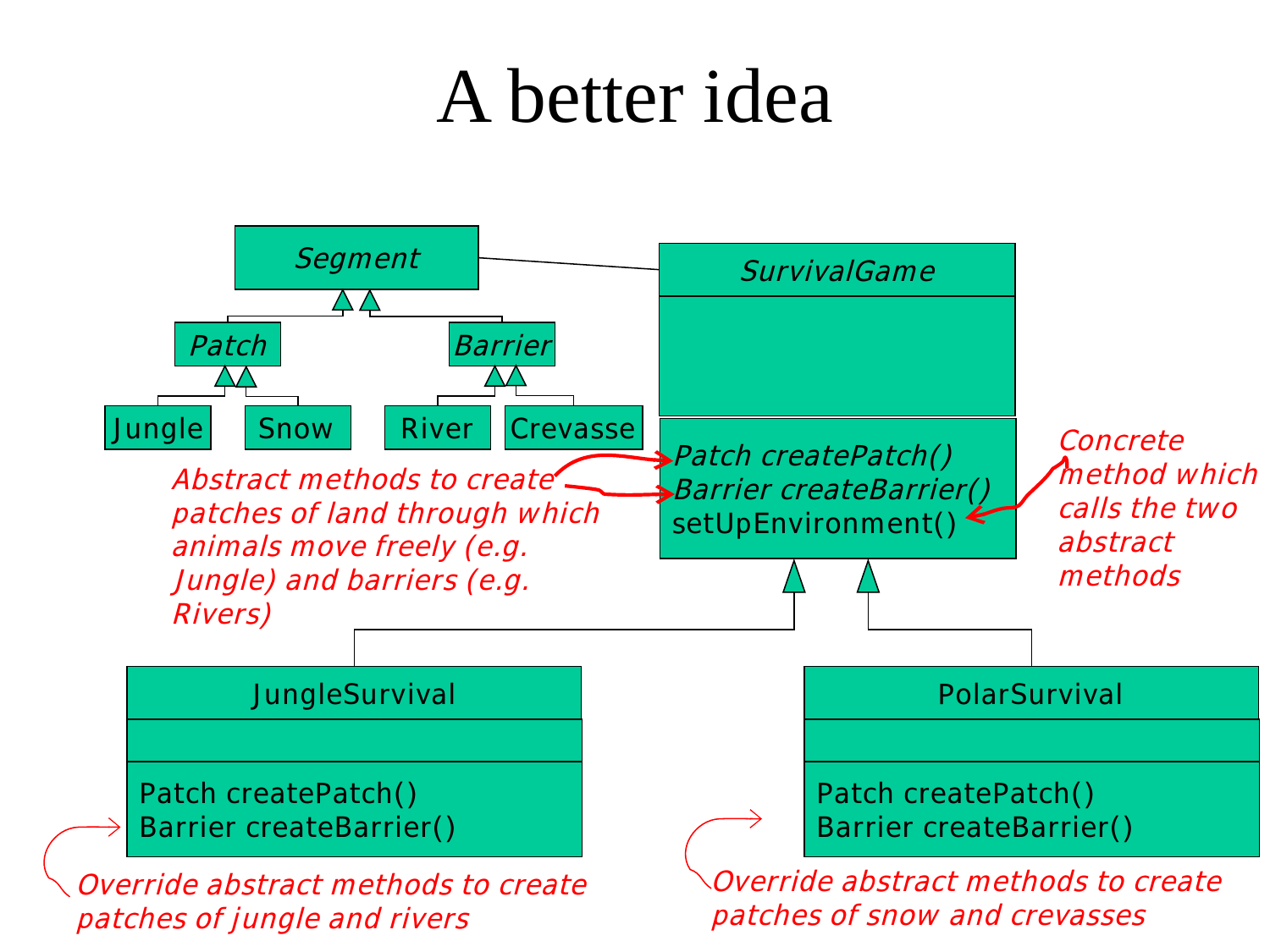

# A better idea
Segment
SurvivalGame

Patch
Barrier

Jungle
Snow
River
Crevasse
Concrete method which calls the two abstract methods

Patch createPatch()
Barrier createBarrier()
setUpEnvironment()

Abstract methods to create patches of land through which animals move freely (e.g. Jungle) and barriers (e.g. Rivers)

JungleSurvival

Patch createPatch()
Barrier createBarrier()
PolarSurvival

Patch createPatch()
Barrier createBarrier()

Override abstract methods to create patches of snow and crevasses
Override abstract methods to create patches of jungle and rivers